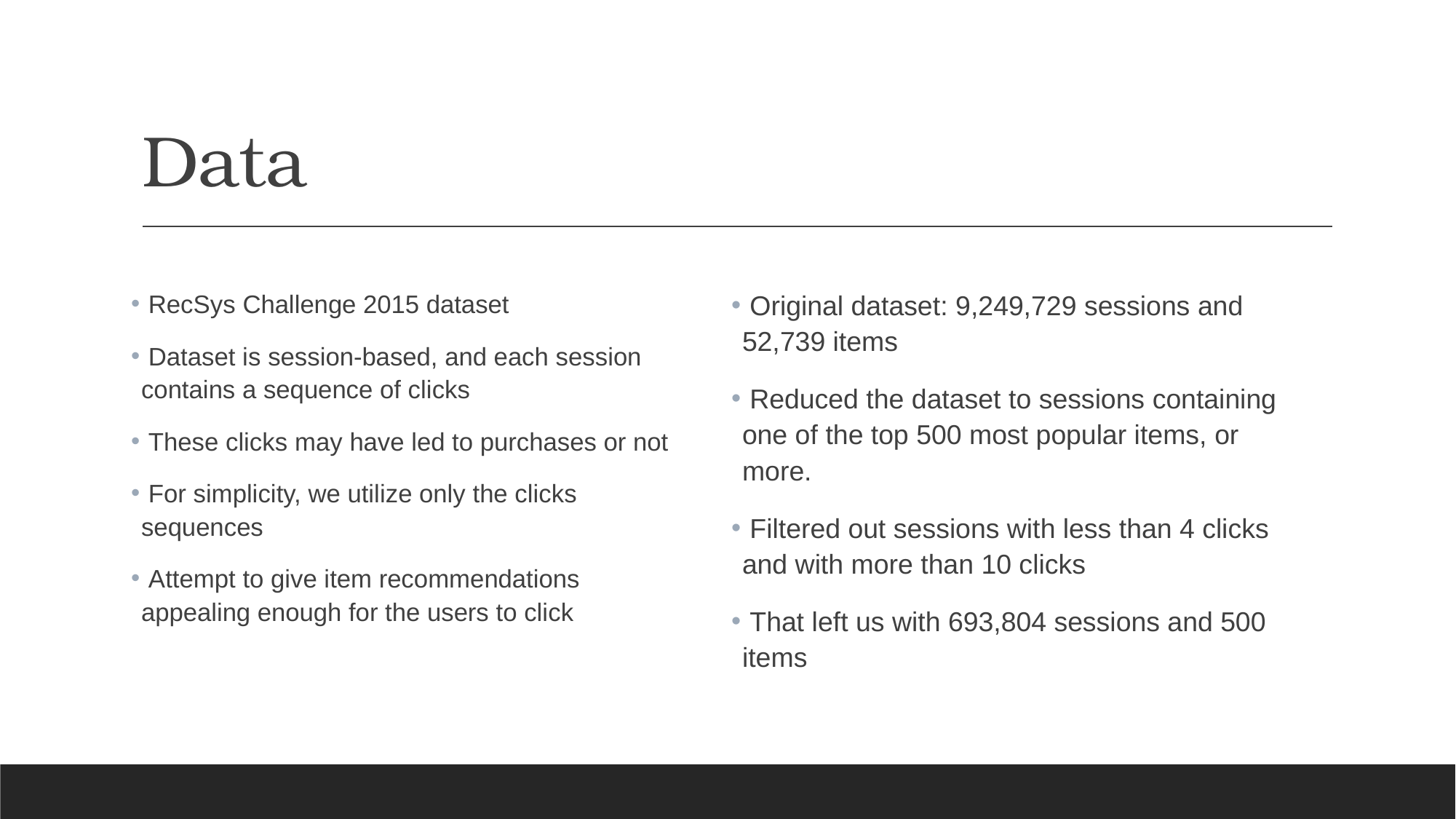

# Data
 Original dataset: 9,249,729 sessions and 52,739 items
 Reduced the dataset to sessions containing one of the top 500 most popular items, or more.
 Filtered out sessions with less than 4 clicks and with more than 10 clicks
 That left us with 693,804 sessions and 500 items
 RecSys Challenge 2015 dataset
 Dataset is session-based, and each session contains a sequence of clicks
 These clicks may have led to purchases or not
 For simplicity, we utilize only the clicks sequences
 Attempt to give item recommendations appealing enough for the users to click